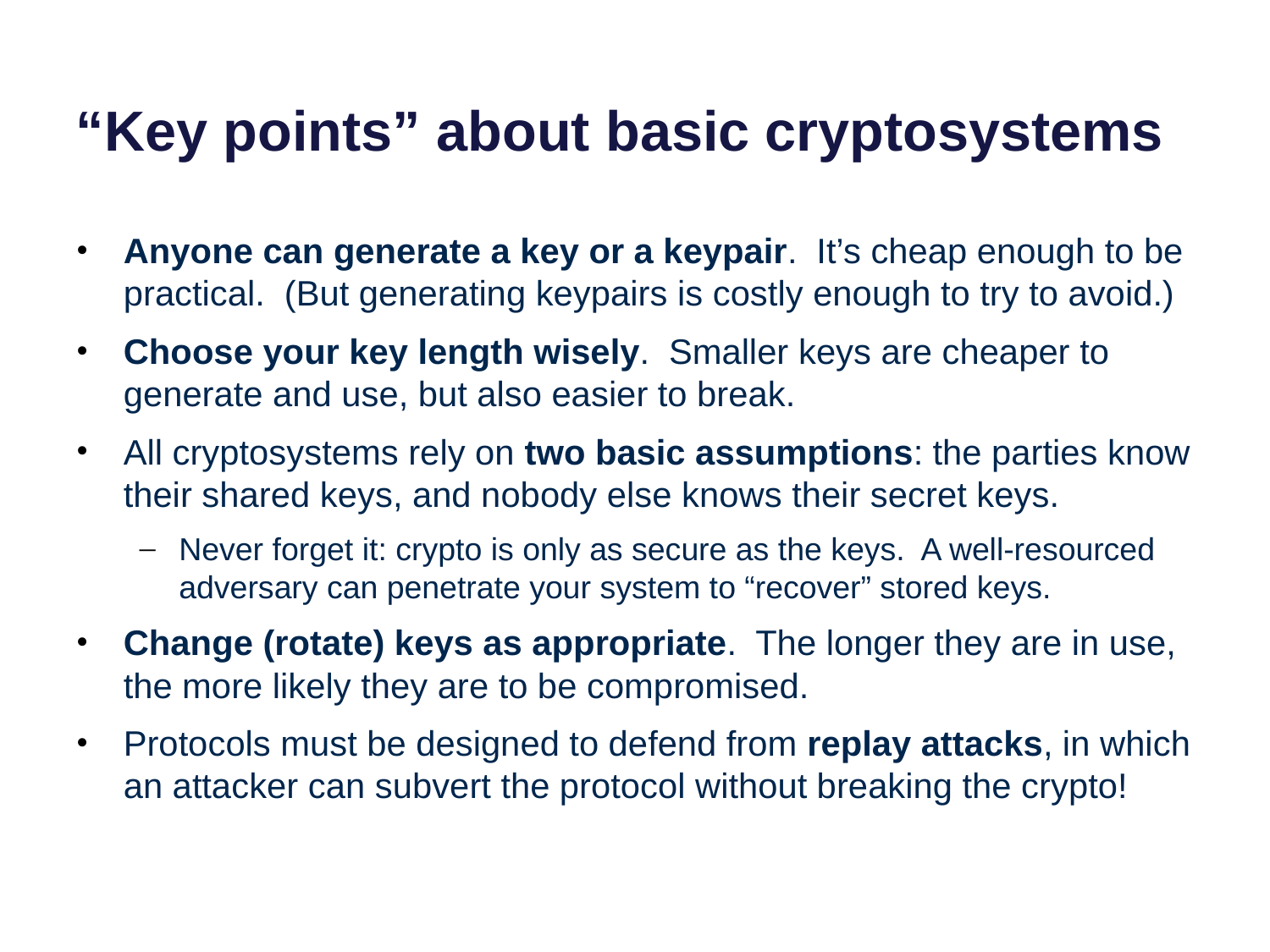

# “Key points” about basic cryptosystems
Anyone can generate a key or a keypair.  It’s cheap enough to be practical.  (But generating keypairs is costly enough to try to avoid.)
Choose your key length wisely.  Smaller keys are cheaper to generate and use, but also easier to break.
All cryptosystems rely on two basic assumptions: the parties know their shared keys, and nobody else knows their secret keys.
Never forget it: crypto is only as secure as the keys.  A well-resourced adversary can penetrate your system to “recover” stored keys.
Change (rotate) keys as appropriate.  The longer they are in use, the more likely they are to be compromised.
Protocols must be designed to defend from replay attacks, in which an attacker can subvert the protocol without breaking the crypto!